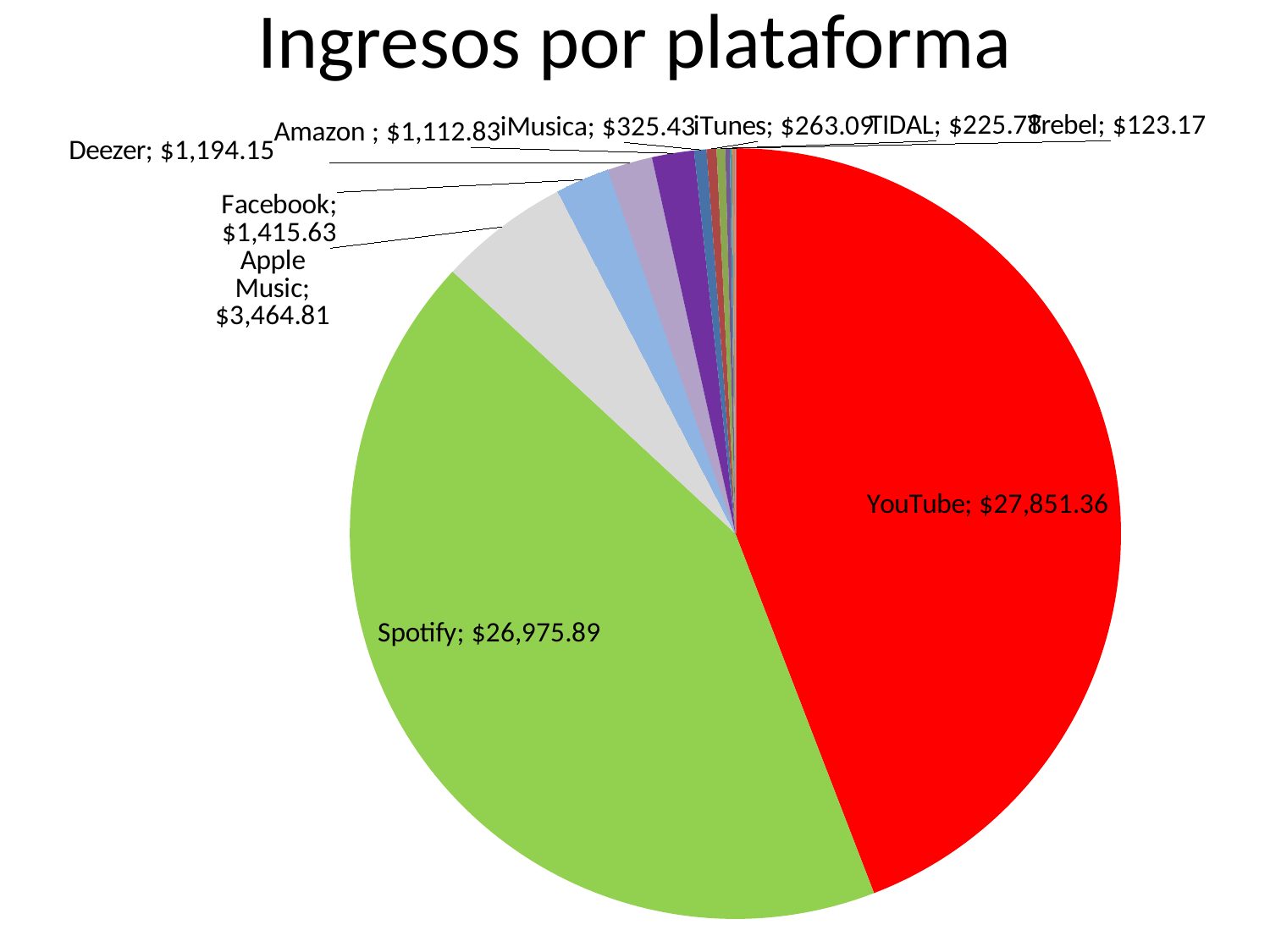

# Ingresos por plataforma

### Chart

| Category |  |
|---|---|
| YouTube | 27851.36 |
| Spotify | 26975.885206425308 |
| Apple Music | 3464.809407150132 |
| Facebook | 1415.626973177956 |
| Deezer | 1194.1488576548354 |
| Amazon  | 1112.829 |
| iMusica | 325.43109030933 |
| iTunes | 263.08759639517564 |
| TIDAL | 225.78166977568225 |
| Trebel | 123.16532612576853 |
| Pandora | 56.73576327665777 |
| Napster | 50.45507737770672 |
| Performance Rights Societies | 11.490094444155698 |
| Telecom Italia S.p.A | 10.13763564238325 |
| SoundCloud Go | 5.367412263993167 |
| Yandex LLC | 2.135908235027456 |
| WYNK | 2.0968769212486227 |
| Soundtrack Your Brand | 0.7080671497184079 |
| Google Play | 0.5921387507059991 |
| Kuack | 0.5852623030892578 |
| SoundExchange | 0.3404813935281711 |
| UMA | 0.3299400976387914 |
| JOOX | 0.2883965027021987 |
| AWA | 0.2810020398814233 |
| TikTok | 0.06493130092258075 |
| NetEase | 0.04033924867471803 |
| Boomplay | 0.00660449978604447 |